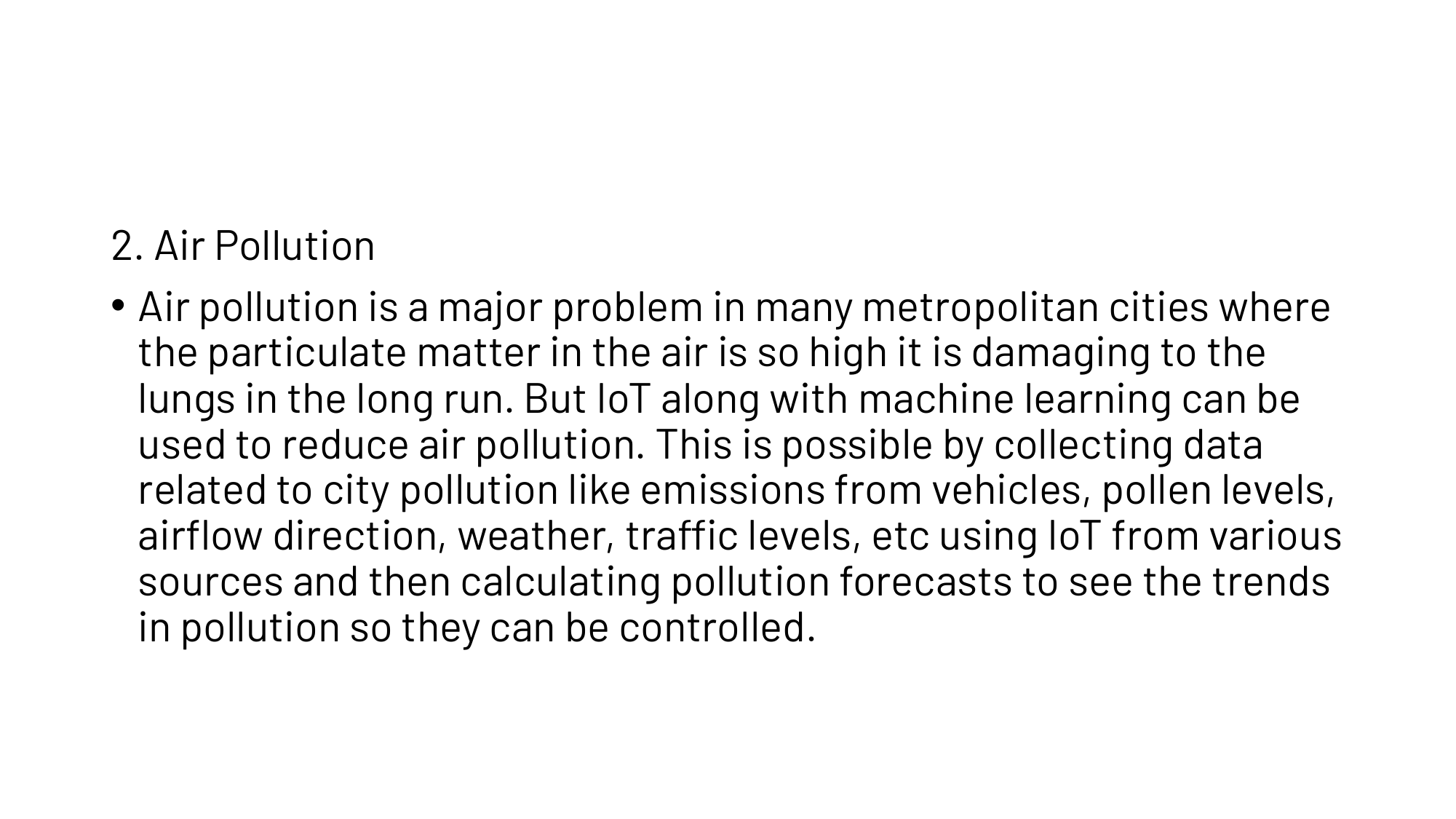

#
2. Air Pollution
Air pollution is a major problem in many metropolitan cities where the particulate matter in the air is so high it is damaging to the lungs in the long run. But IoT along with machine learning can be used to reduce air pollution. This is possible by collecting data related to city pollution like emissions from vehicles, pollen levels, airflow direction, weather, traffic levels, etc using IoT from various sources and then calculating pollution forecasts to see the trends in pollution so they can be controlled.